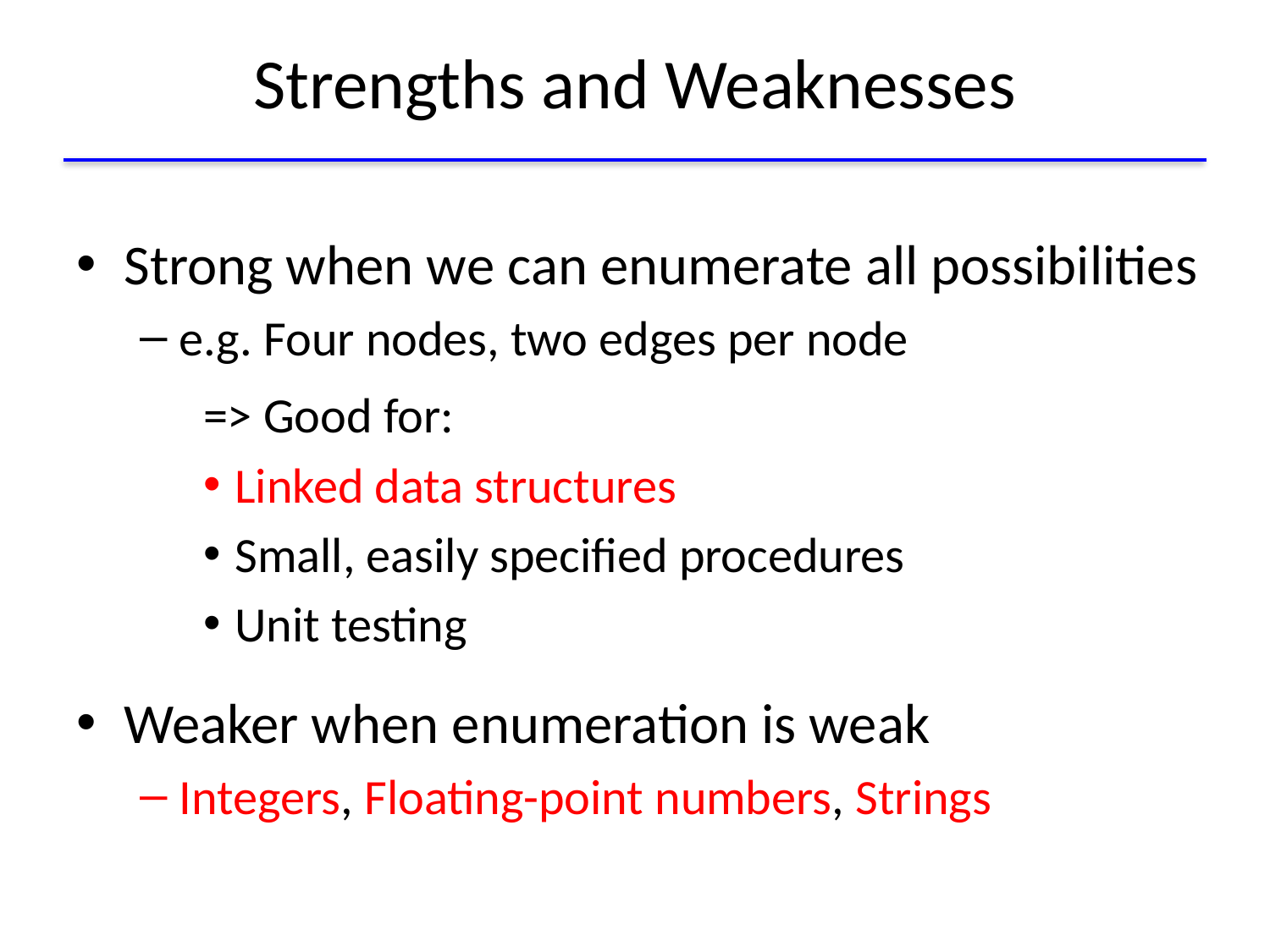

# Strengths and Weaknesses
Strong when we can enumerate all possibilities
e.g. Four nodes, two edges per node
	=> Good for:
Linked data structures
Small, easily specified procedures
Unit testing

Weaker when enumeration is weak
Integers, Floating-point numbers, Strings